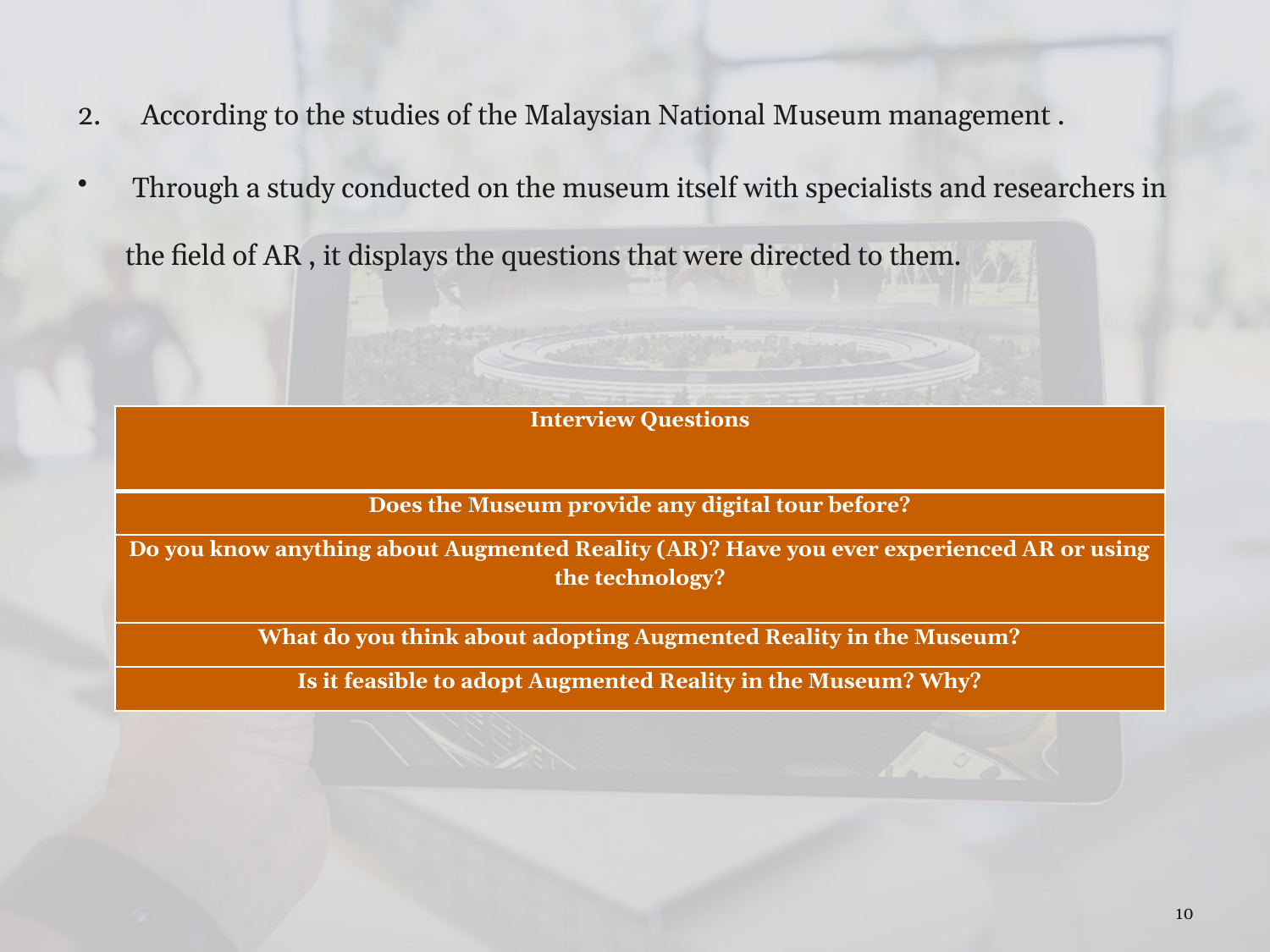

According to the studies of the Malaysian National Museum management .
 Through a study conducted on the museum itself with specialists and researchers in the field of AR , it displays the questions that were directed to them.

| Interview Questions |
| --- |
| Does the Museum provide any digital tour before? |
| Do you know anything about Augmented Reality (AR)? Have you ever experienced AR or using the technology? |
| What do you think about adopting Augmented Reality in the Museum? |
| Is it feasible to adopt Augmented Reality in the Museum? Why? |
10